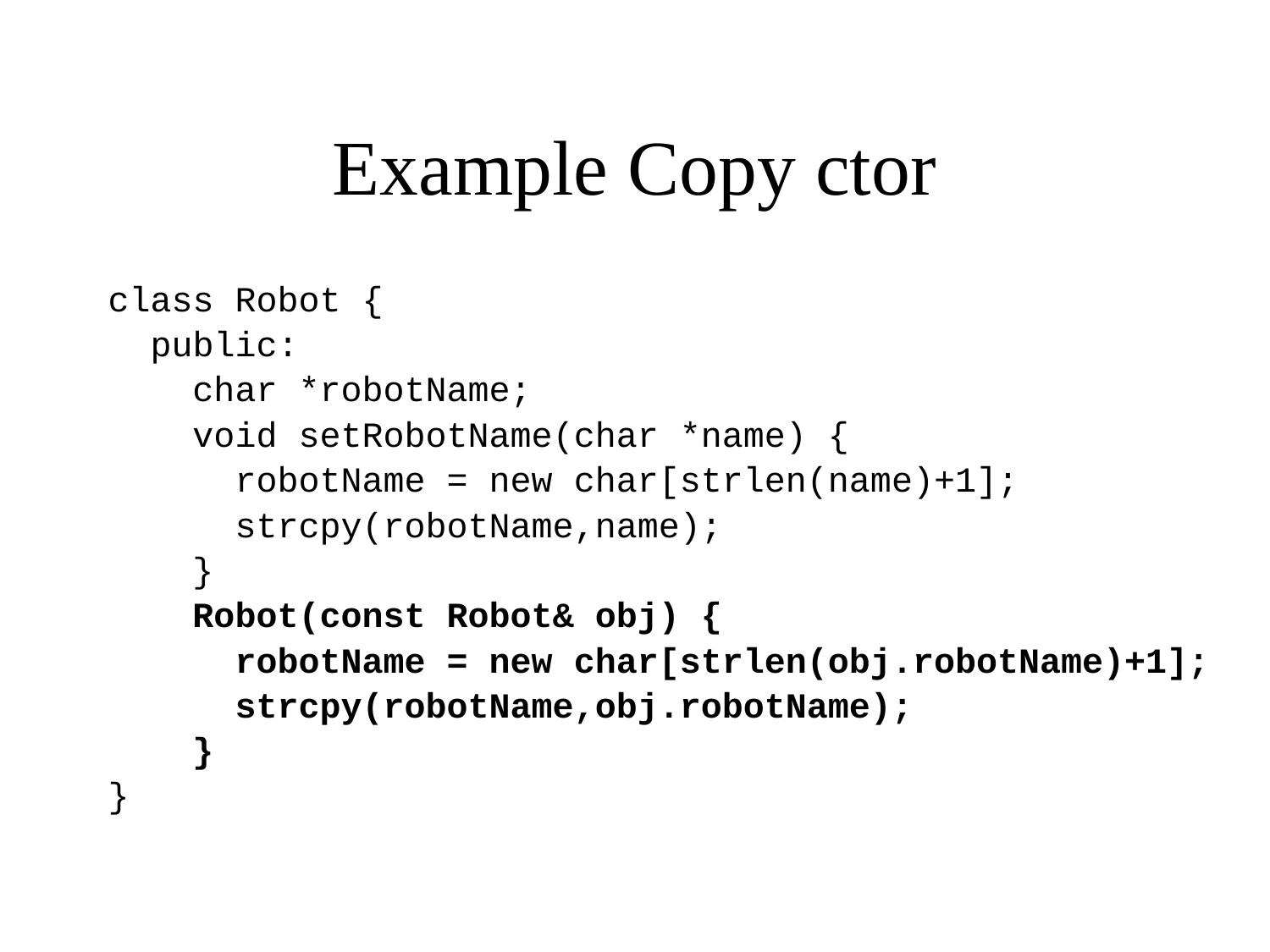

# Example Copy ctor
class Robot {
  public:
    char *robotName;
    void setRobotName(char *name) {
      robotName = new char[strlen(name)+1];
      strcpy(robotName,name);
    }
    Robot(const Robot& obj) {
      robotName = new char[strlen(obj.robotName)+1];
      strcpy(robotName,obj.robotName);
    }
}